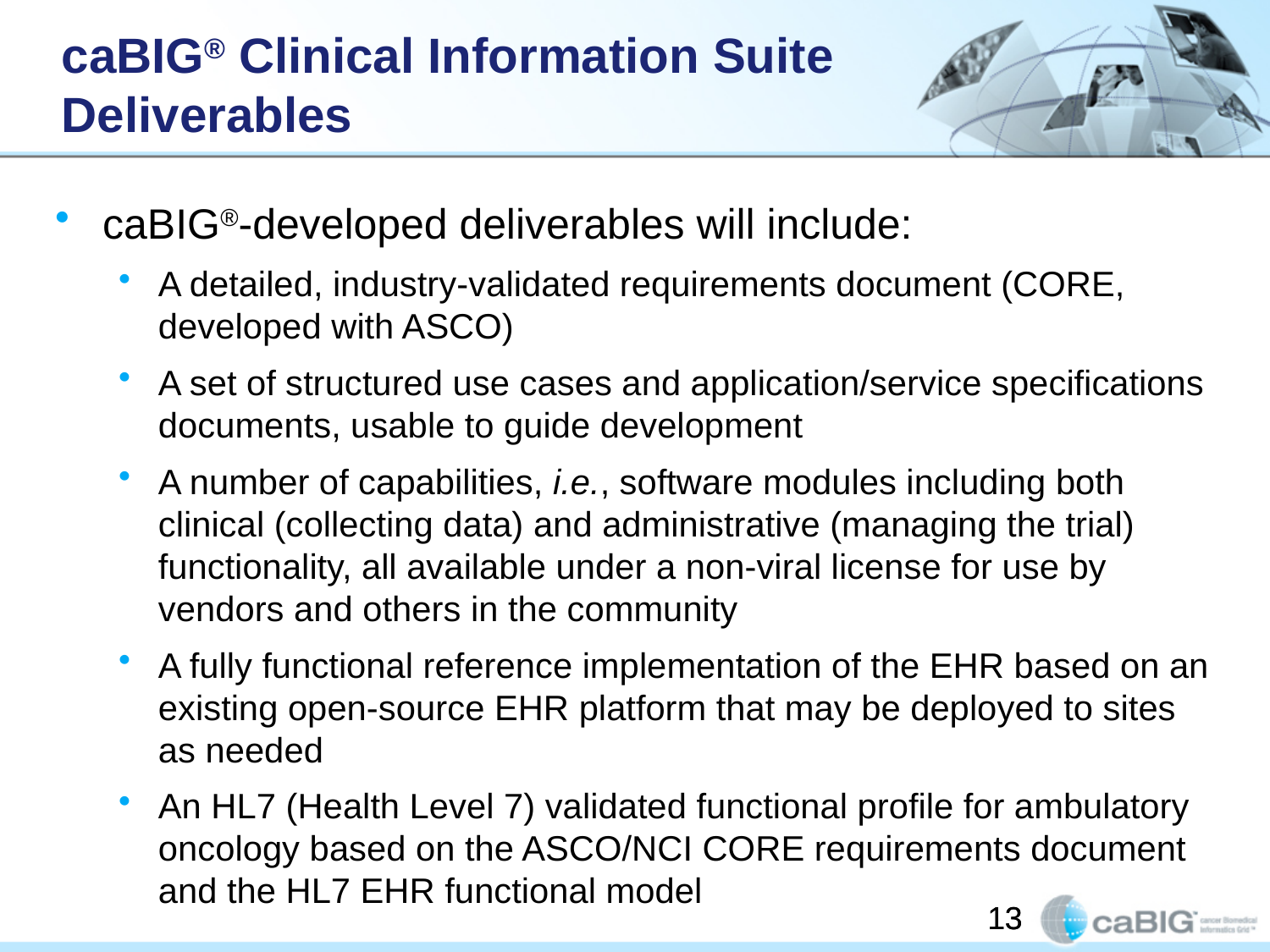

caBIG® Clinical Information Suite Deliverables
caBIG®-developed deliverables will include:
A detailed, industry-validated requirements document (CORE, developed with ASCO)
A set of structured use cases and application/service specifications documents, usable to guide development
A number of capabilities, i.e., software modules including both clinical (collecting data) and administrative (managing the trial) functionality, all available under a non-viral license for use by vendors and others in the community
A fully functional reference implementation of the EHR based on an existing open-source EHR platform that may be deployed to sites as needed
An HL7 (Health Level 7) validated functional profile for ambulatory oncology based on the ASCO/NCI CORE requirements document and the HL7 EHR functional model